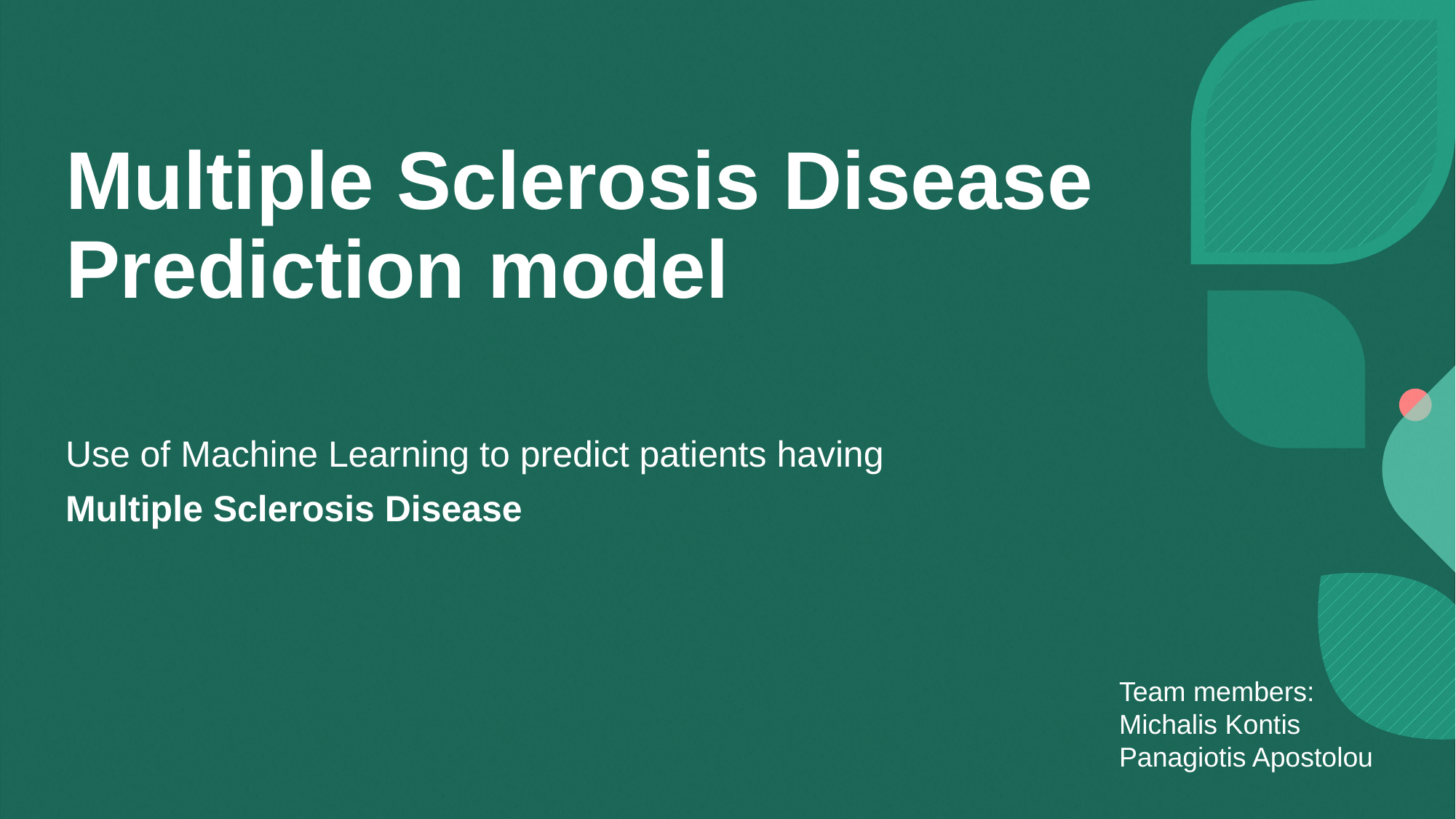

# Multiple Sclerosis Disease Prediction model

Use of Machine Learning to predict patients having
Multiple Sclerosis Disease

Team members:
Michalis Kontis
Panagiotis Apostolou